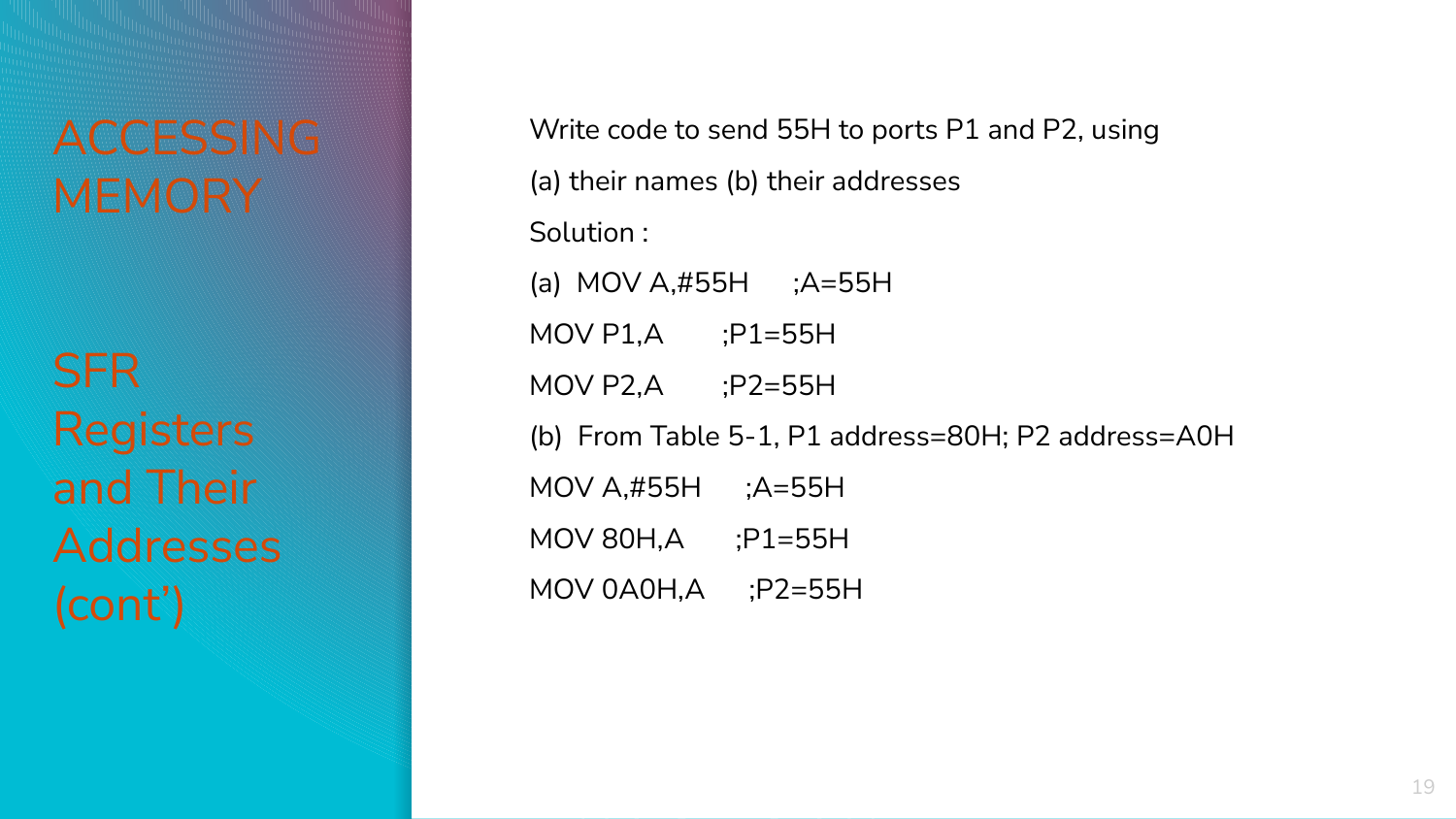

# ACCESSING MEMORY SFR Registers and Their Addresses (cont’)
Write code to send 55H to ports P1 and P2, using
(a) their names (b) their addresses
Solution :
(a)  MOV A,#55H      ;A=55H
MOV P1,A        ;P1=55H
MOV P2,A        ;P2=55H
(b)  From Table 5-1, P1 address=80H; P2 address=A0H
MOV A,#55H      ;A=55H
MOV 80H,A       ;P1=55H
MOV 0A0H,A      ;P2=55H
19